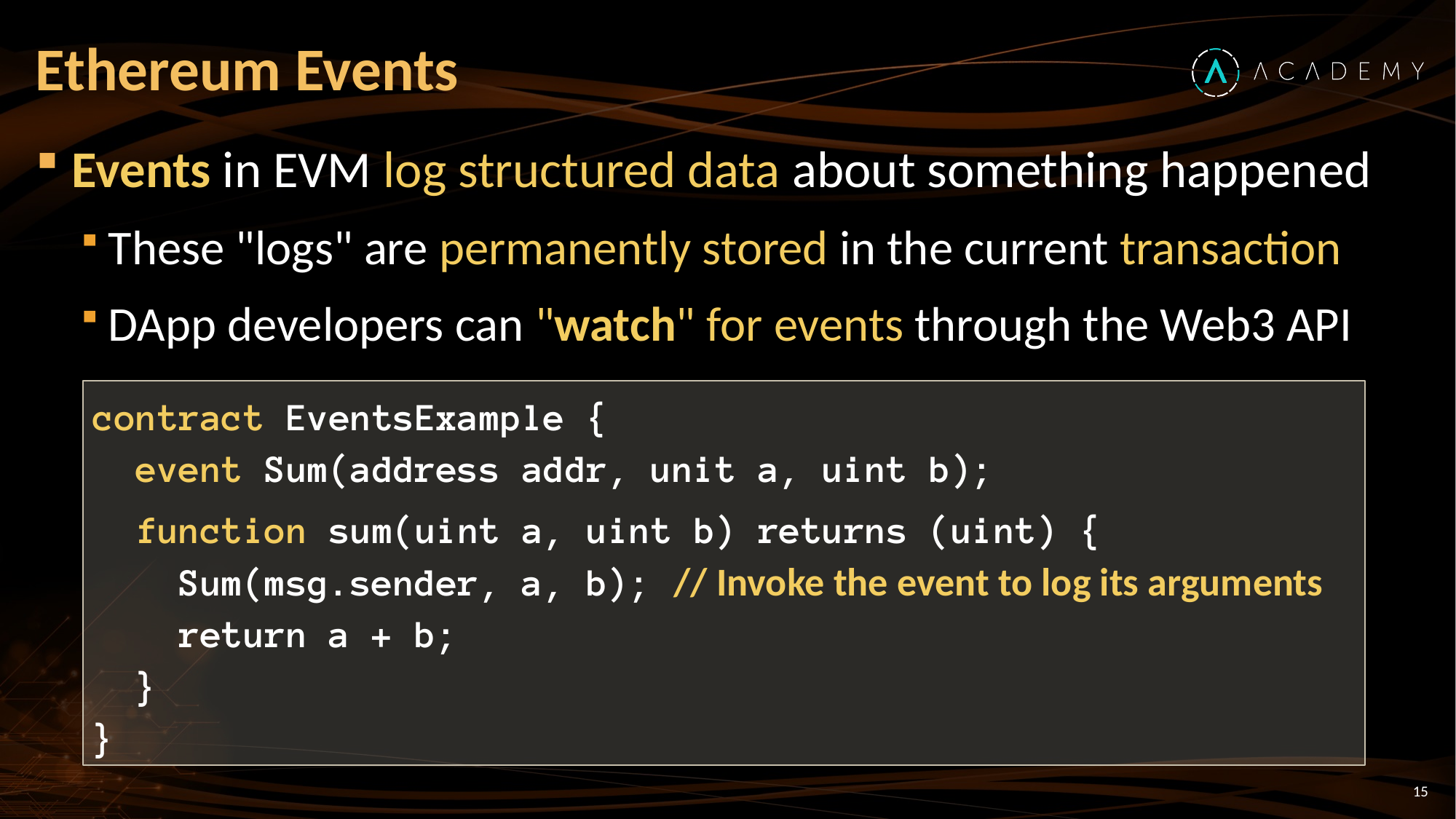

# Ethereum Events
Events in EVM log structured data about something happened
These "logs" are permanently stored in the current transaction
DApp developers can "watch" for events through the Web3 API
contract EventsExample {
  event Sum(address addr, unit a, uint b);
  function sum(uint a, uint b) returns (uint) {
    Sum(msg.sender, a, b); // Invoke the event to log its arguments
    return a + b;
  }
}
15